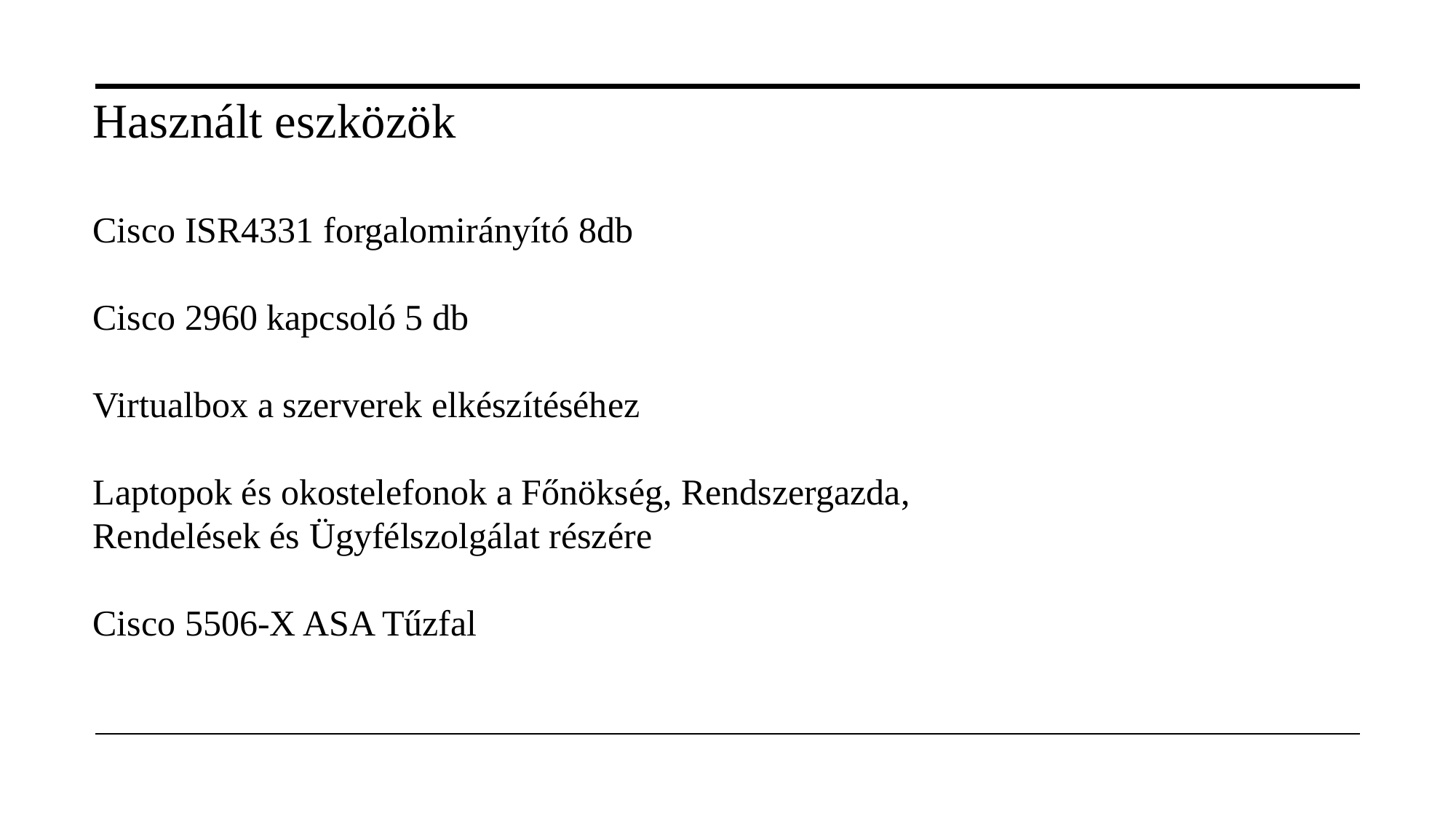

Használt eszközök

Cisco ISR4331 forgalomirányító 8db

Cisco 2960 kapcsoló 5 db

Virtualbox a szerverek elkészítéséhez

Laptopok és okostelefonok a Főnökség, Rendszergazda, Rendelések és Ügyfélszolgálat részére

Cisco 5506-X ASA Tűzfal